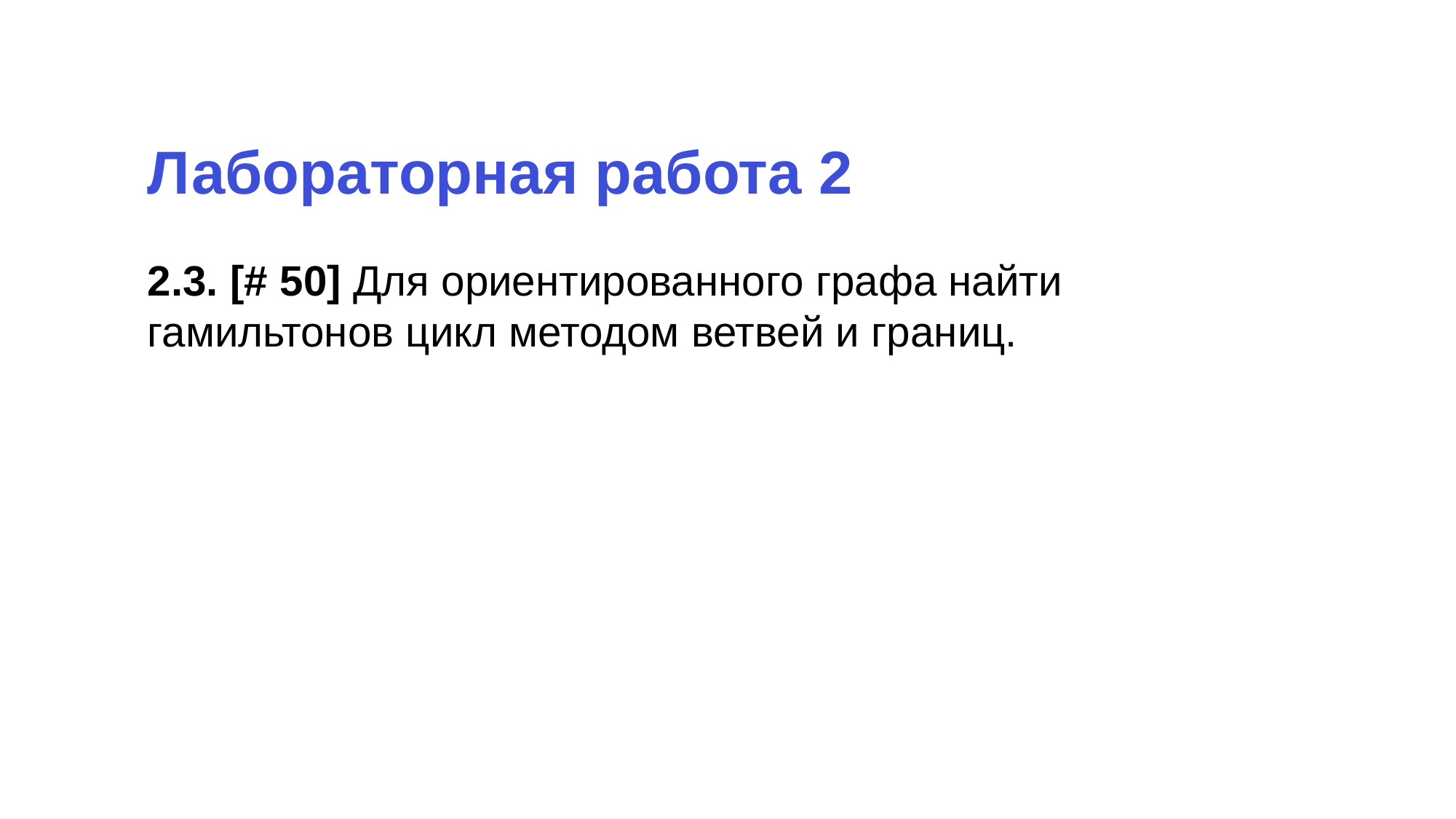

Лабораторная работа 2
2.3. [# 50] Для ориентированного графа найти гамильтонов цикл методом ветвей и границ.